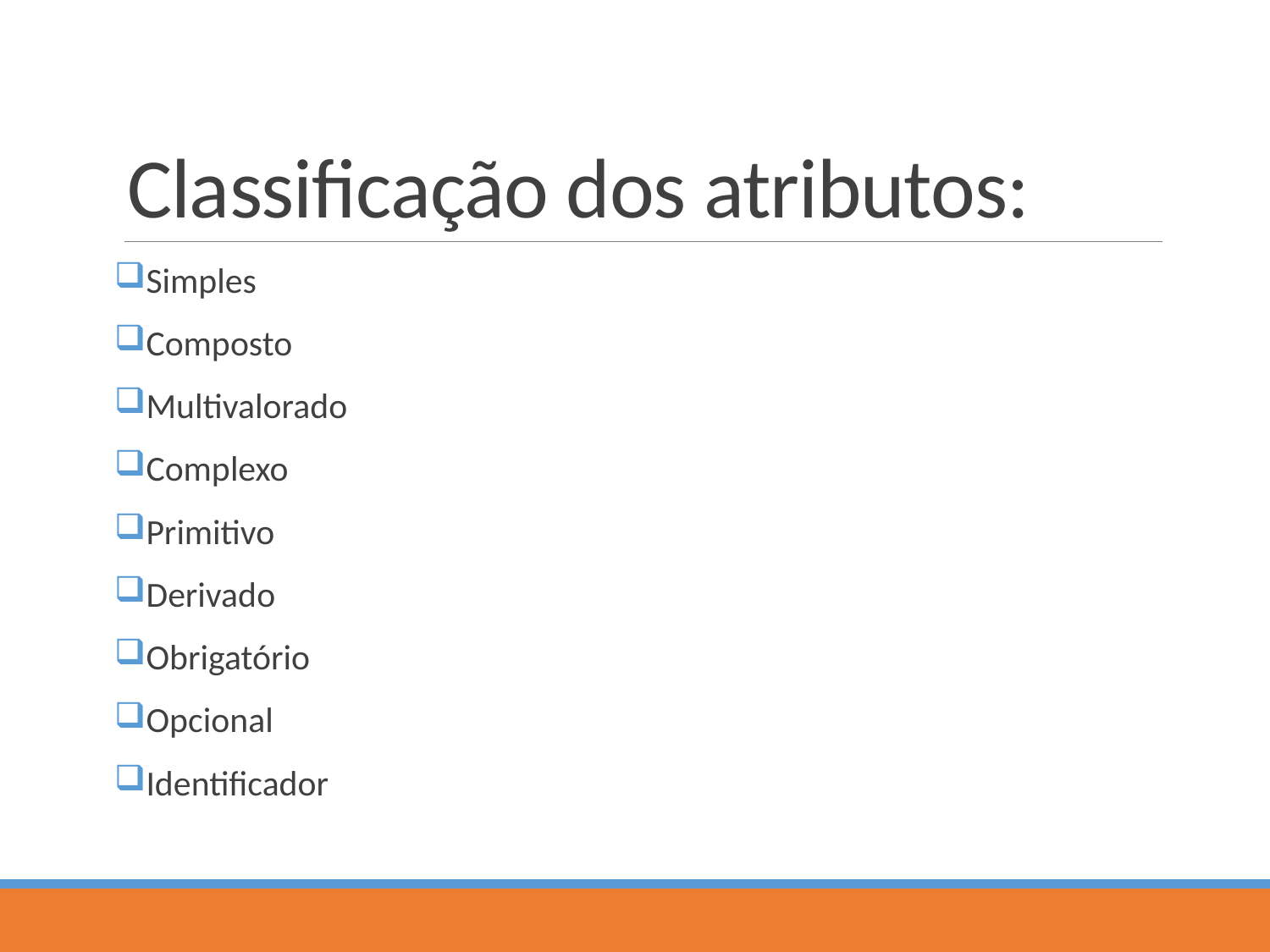

# Classificação dos atributos:
Simples
Composto
Multivalorado
Complexo
Primitivo
Derivado
Obrigatório
Opcional
Identificador